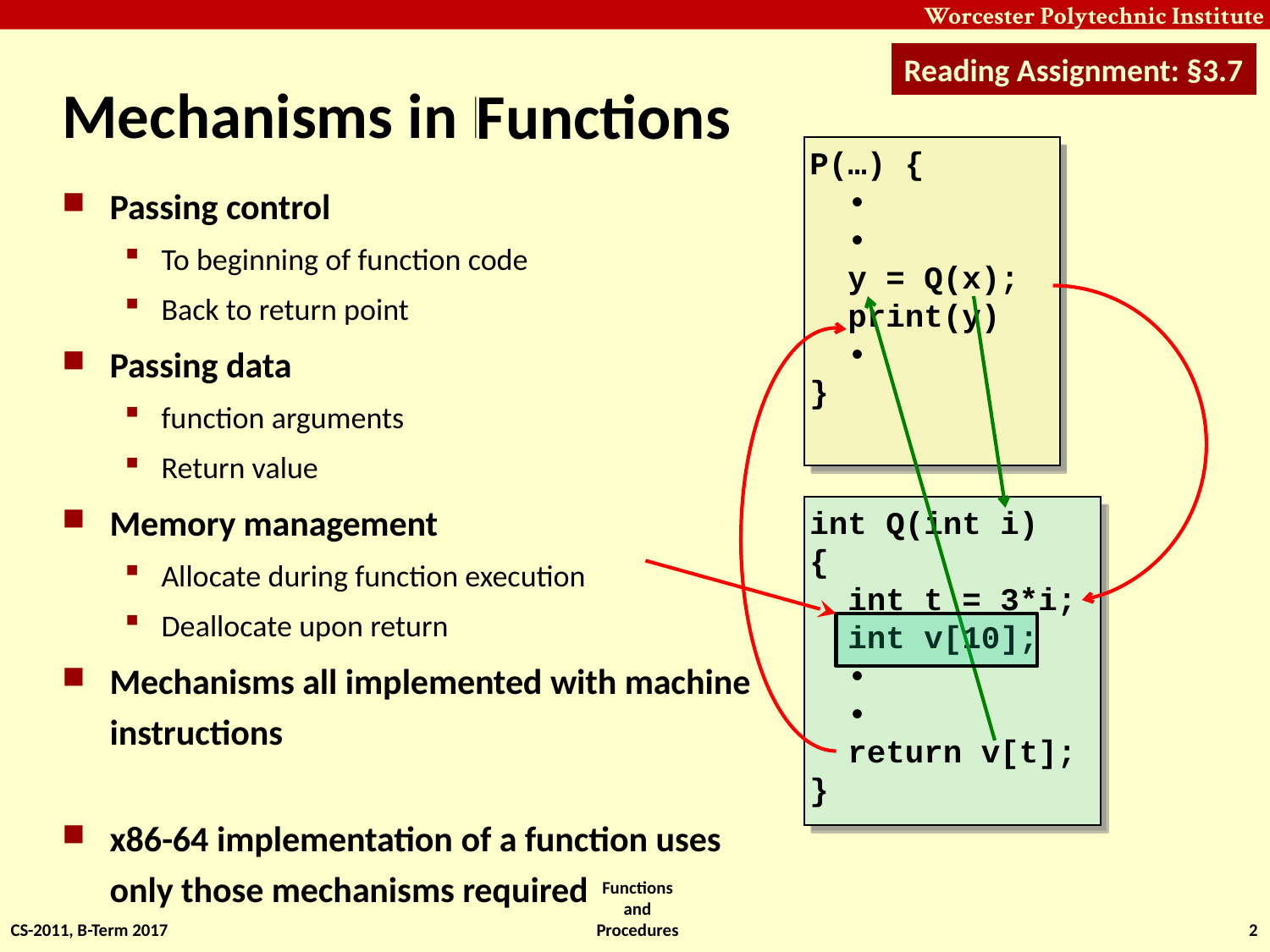

Reading Assignment: §3.7
# Mechanisms in Procedures
Functions
P(…) {
  •
  •
  y = Q(x);
  print(y)
  •
}
Passing control
To beginning of function code
Back to return point
Passing data
function arguments
Return value
Memory management
Allocate during function execution
Deallocate upon return
Mechanisms all implemented with machine instructions

x86-64 implementation of a function uses only those mechanisms required

int Q(int i)
{
  int t = 3*i;
  int v[10];
  •
  •
  return v[t];
}

CS-2011, B-Term 2017
Functions and Procedures
2